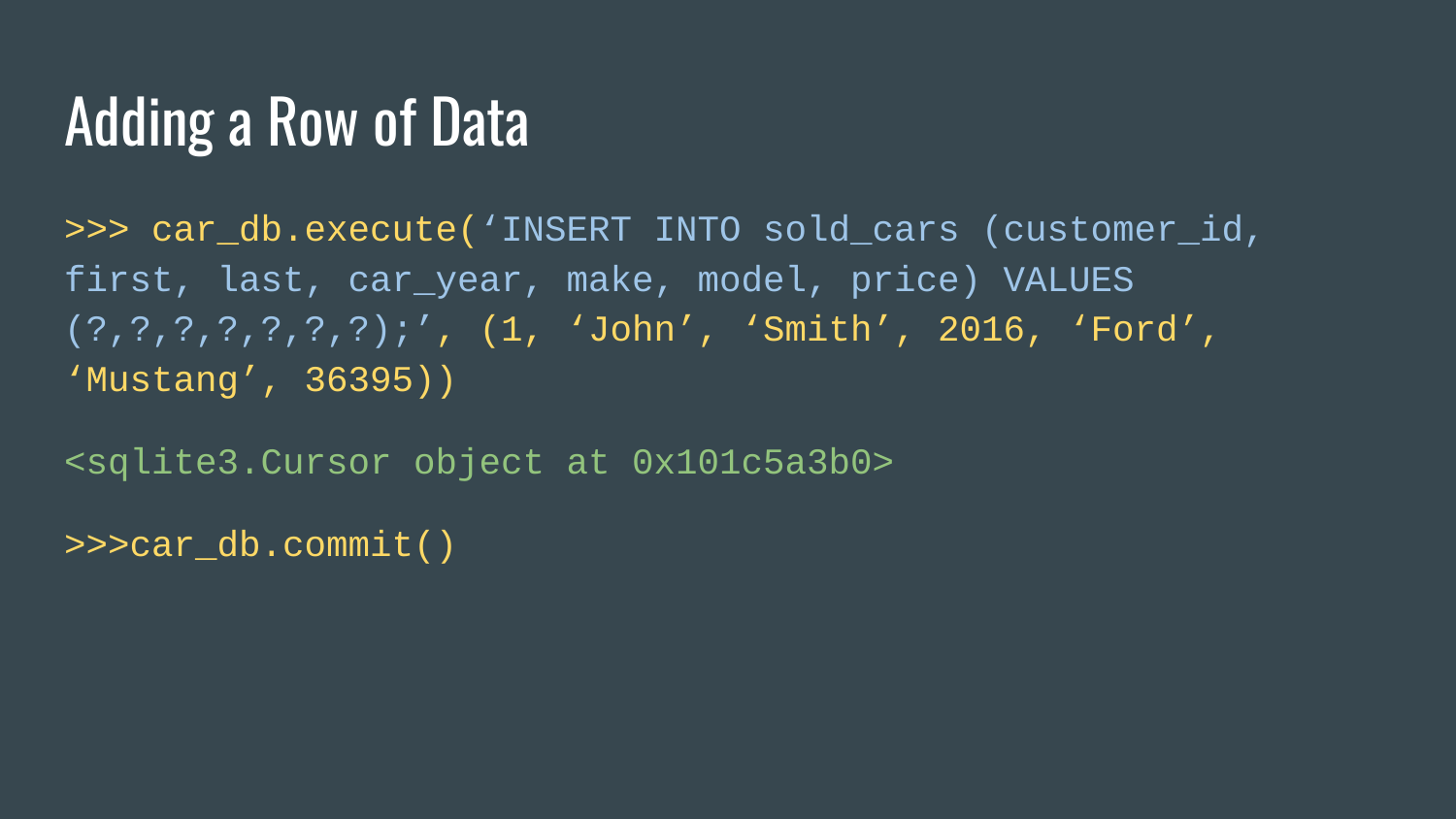

# Adding a Row of Data
>>> car_db.execute(‘INSERT INTO sold_cars (customer_id, first, last, car_year, make, model, price) VALUES (?,?,?,?,?,?,?);’, (1, ‘John’, ‘Smith’, 2016, ‘Ford’, ‘Mustang’, 36395))
<sqlite3.Cursor object at 0x101c5a3b0>
>>>car_db.commit()